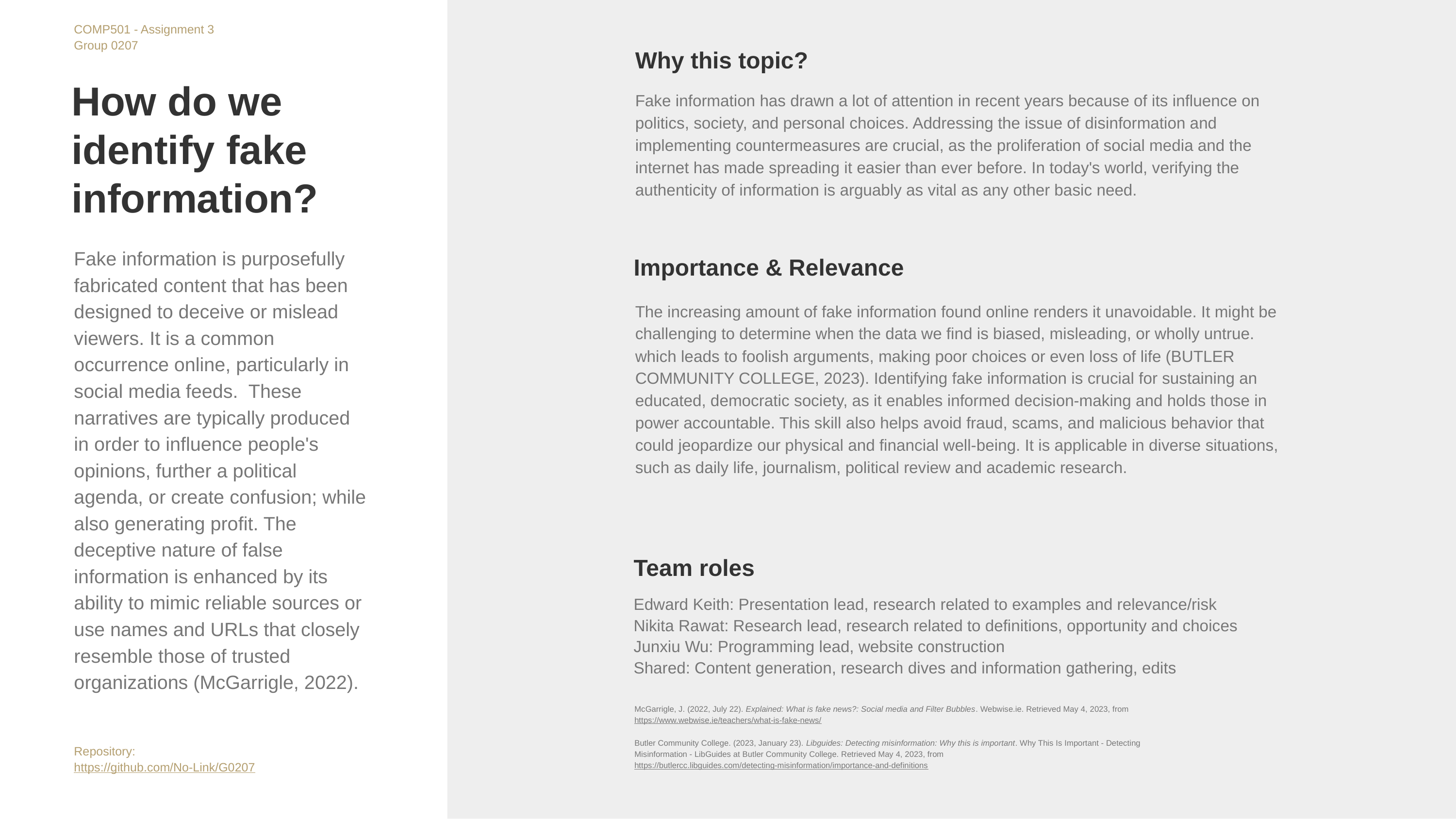

COMP501 - Assignment 3
Group 0207
Why this topic?
Fake information has drawn a lot of attention in recent years because of its influence on politics, society, and personal choices. Addressing the issue of disinformation and implementing countermeasures are crucial, as the proliferation of social media and the internet has made spreading it easier than ever before. In today's world, verifying the authenticity of information is arguably as vital as any other basic need.
How do we identify fake information?
Fake information is purposefully fabricated content that has been designed to deceive or mislead viewers. It is a common occurrence online, particularly in social media feeds.  These narratives are typically produced in order to influence people's opinions, further a political agenda, or create confusion; while also generating profit. The deceptive nature of false information is enhanced by its ability to mimic reliable sources or use names and URLs that closely resemble those of trusted organizations (McGarrigle, 2022).
Importance & Relevance
The increasing amount of fake information found online renders it unavoidable. It might be challenging to determine when the data we find is biased, misleading, or wholly untrue. which leads to foolish arguments, making poor choices or even loss of life (BUTLER COMMUNITY COLLEGE, 2023). Identifying fake information is crucial for sustaining an educated, democratic society, as it enables informed decision-making and holds those in power accountable. This skill also helps avoid fraud, scams, and malicious behavior that could jeopardize our physical and financial well-being. It is applicable in diverse situations, such as daily life, journalism, political review and academic research.
Team roles
Edward Keith: Presentation lead, research related to examples and relevance/risk
Nikita Rawat: Research lead, research related to definitions, opportunity and choices
Junxiu Wu: Programming lead, website construction
Shared: Content generation, research dives and information gathering, edits
McGarrigle, J. (2022, July 22). Explained: What is fake news?: Social media and Filter Bubbles. Webwise.ie. Retrieved May 4, 2023, from https://www.webwise.ie/teachers/what-is-fake-news/
Butler Community College. (2023, January 23). Libguides: Detecting misinformation: Why this is important. Why This Is Important - Detecting Misinformation - LibGuides at Butler Community College. Retrieved May 4, 2023, from https://butlercc.libguides.com/detecting-misinformation/importance-and-definitions
Repository:
https://github.com/No-Link/G0207